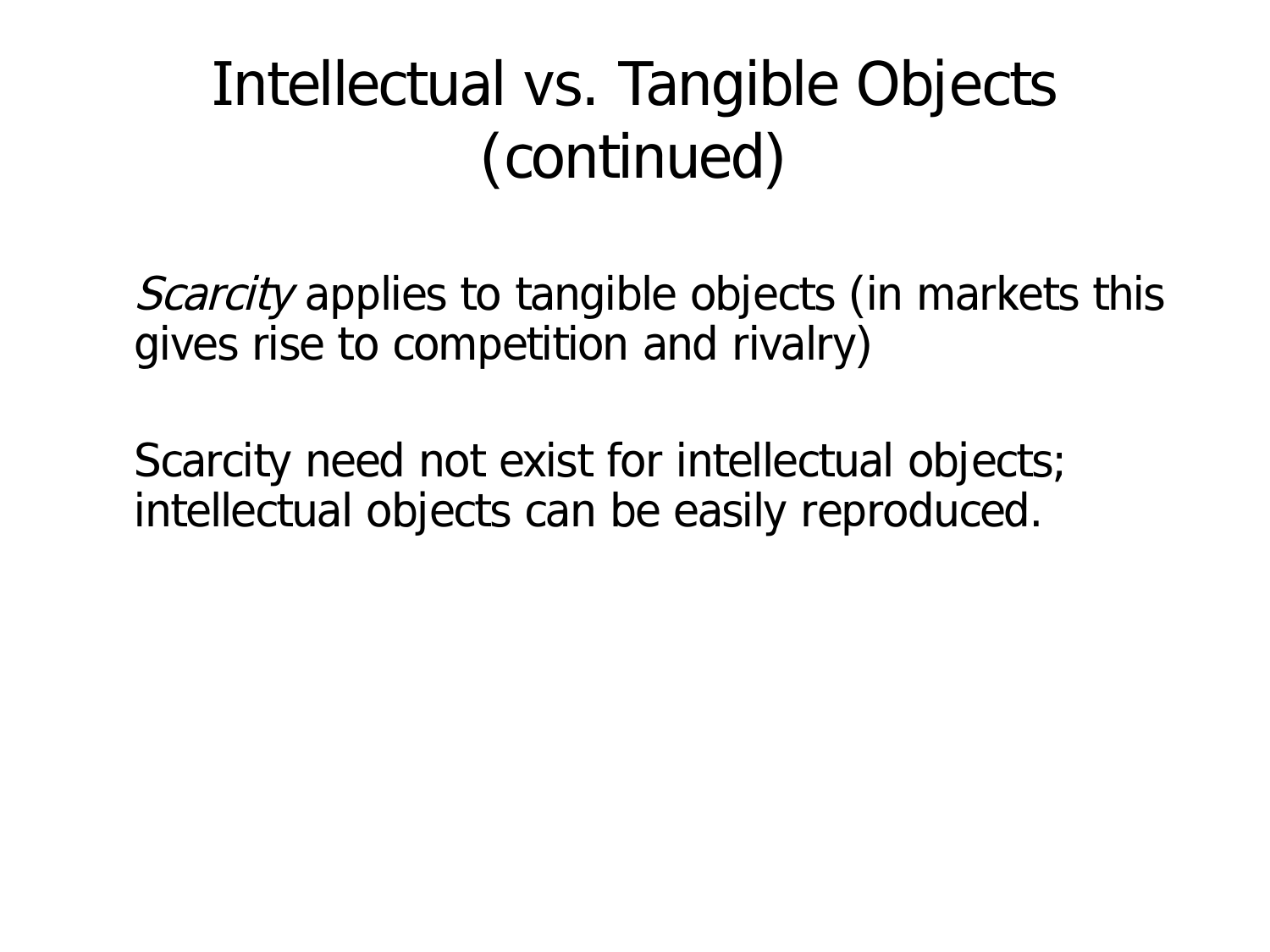

# Intellectual vs. Tangible Objects (continued)
Scarcity applies to tangible objects (in markets this gives rise to competition and rivalry)

Scarcity need not exist for intellectual objects; intellectual objects can be easily reproduced.